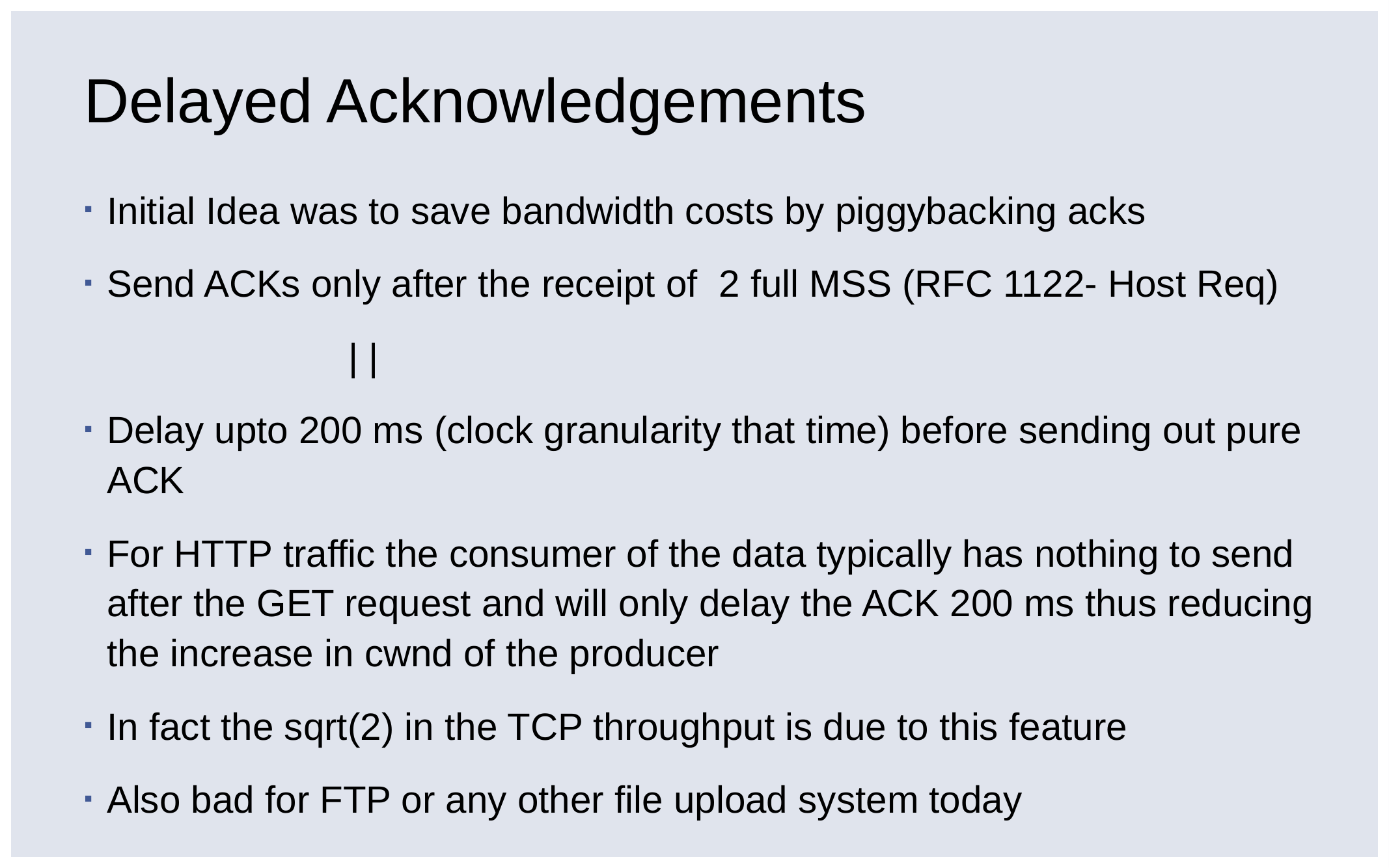

# Delayed Acknowledgements
Initial Idea was to save bandwidth costs by piggybacking acks
Send ACKs only after the receipt of  2 full MSS (RFC 1122- Host Req)
                         | |
Delay upto 200 ms (clock granularity that time) before sending out pure ACK
For HTTP traffic the consumer of the data typically has nothing to send after the GET request and will only delay the ACK 200 ms thus reducing the increase in cwnd of the producer
In fact the sqrt(2) in the TCP throughput is due to this feature
Also bad for FTP or any other file upload system today